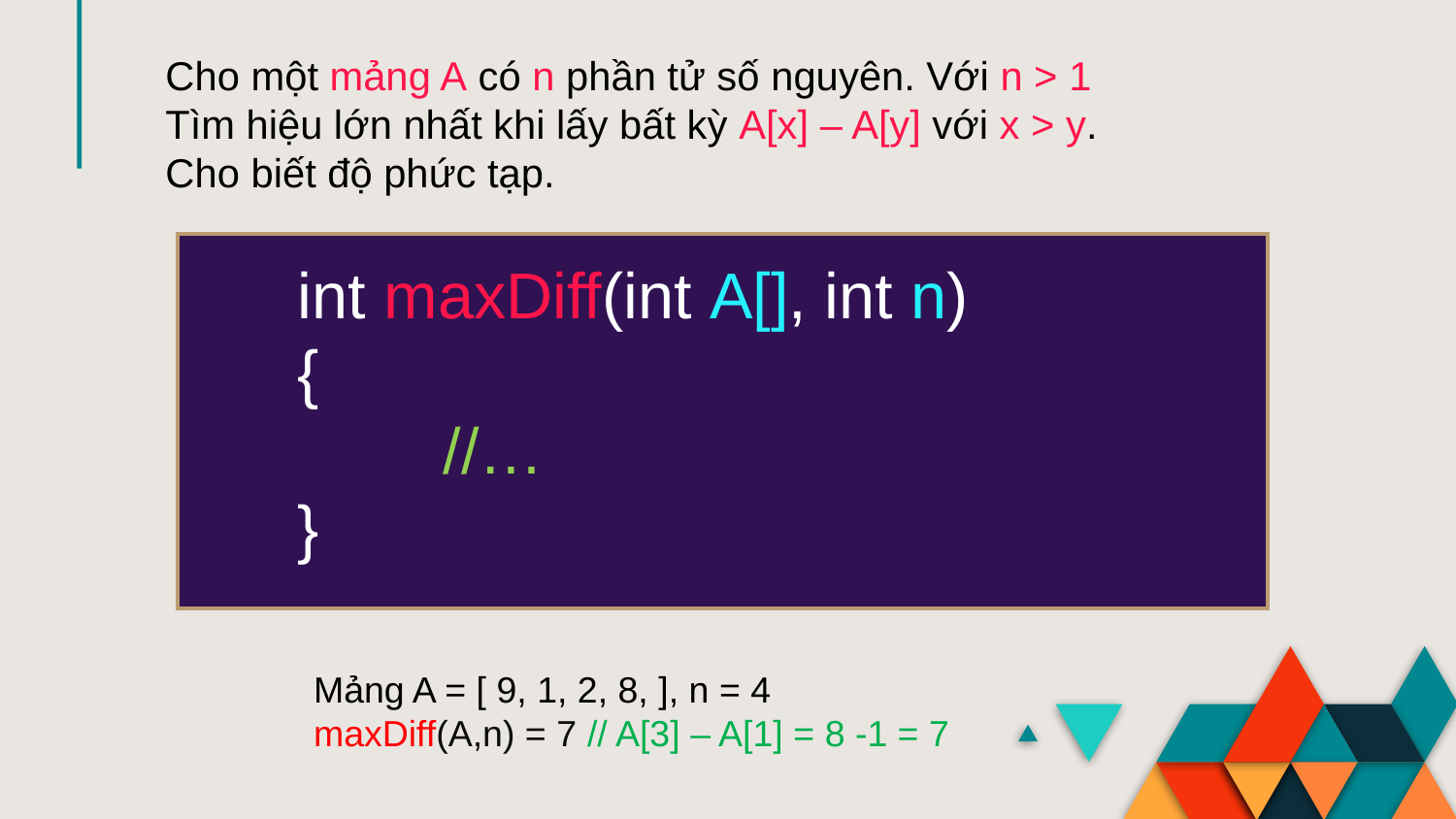

Cho một mảng A có n phần tử số nguyên. Với n > 1
Tìm hiệu lớn nhất khi lấy bất kỳ A[x] – A[y] với x > y.
Cho biết độ phức tạp.

int maxDiff(int A[], int n)
{
	//…
}
Mảng A = [ 9, 1, 2, 8, ], n = 4
maxDiff(A,n) = 7 // A[3] – A[1] = 8 -1 = 7